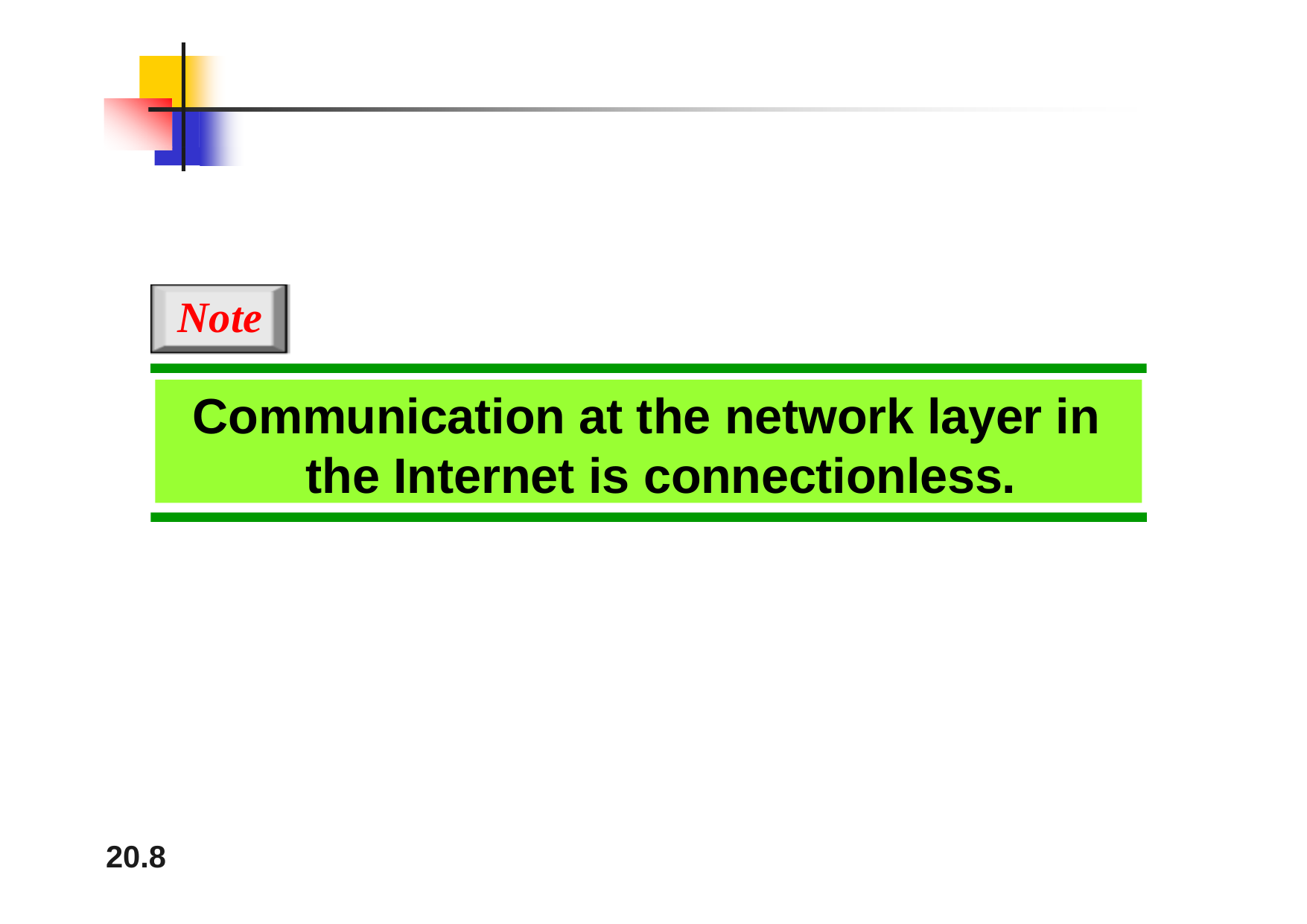

Note

Communication at the network layer in  the Internet is connectionless.

20.8